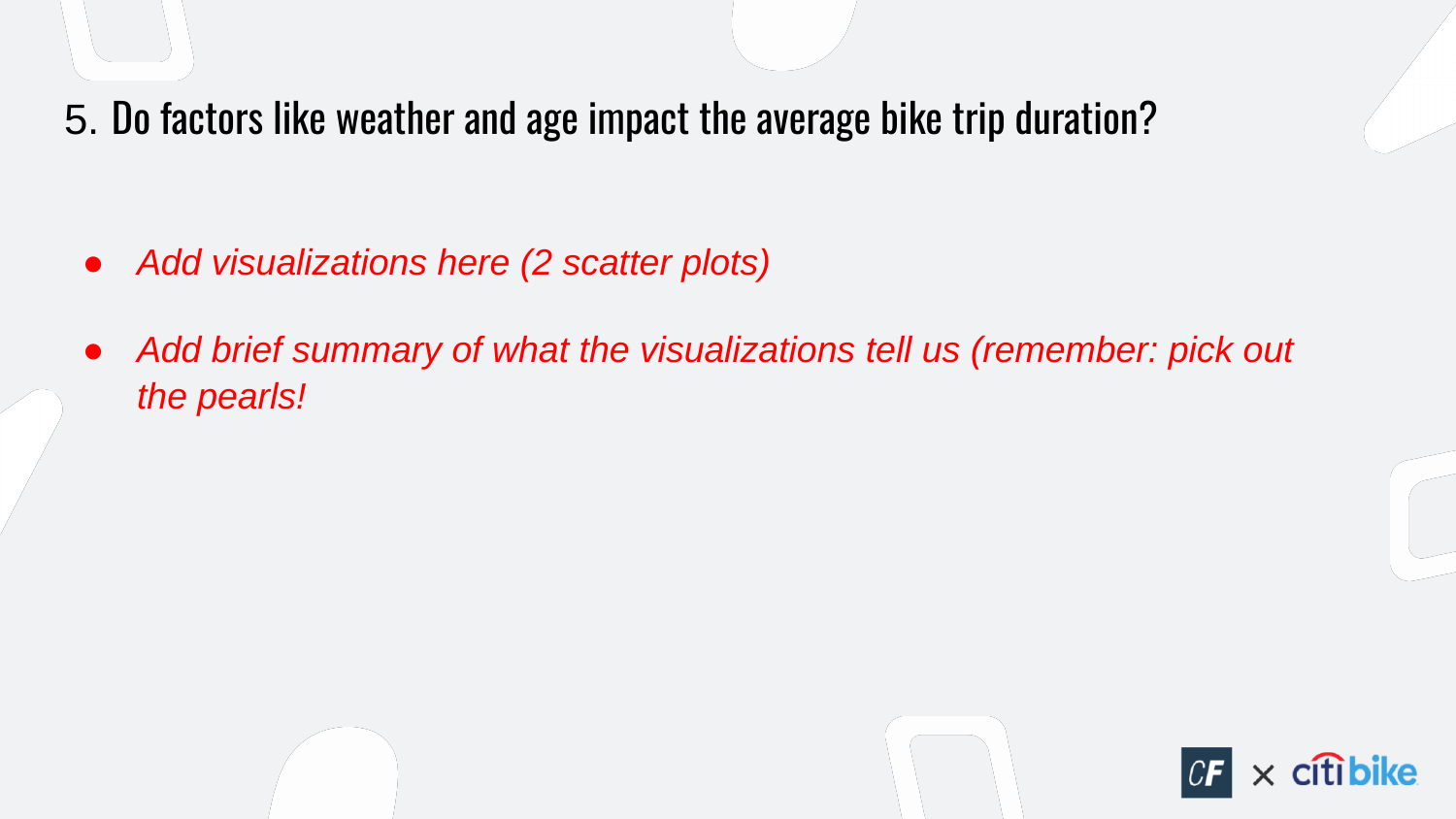

# 5. Do factors like weather and age impact the average bike trip duration?
Add visualizations here (2 scatter plots)
Add brief summary of what the visualizations tell us (remember: pick out the pearls!